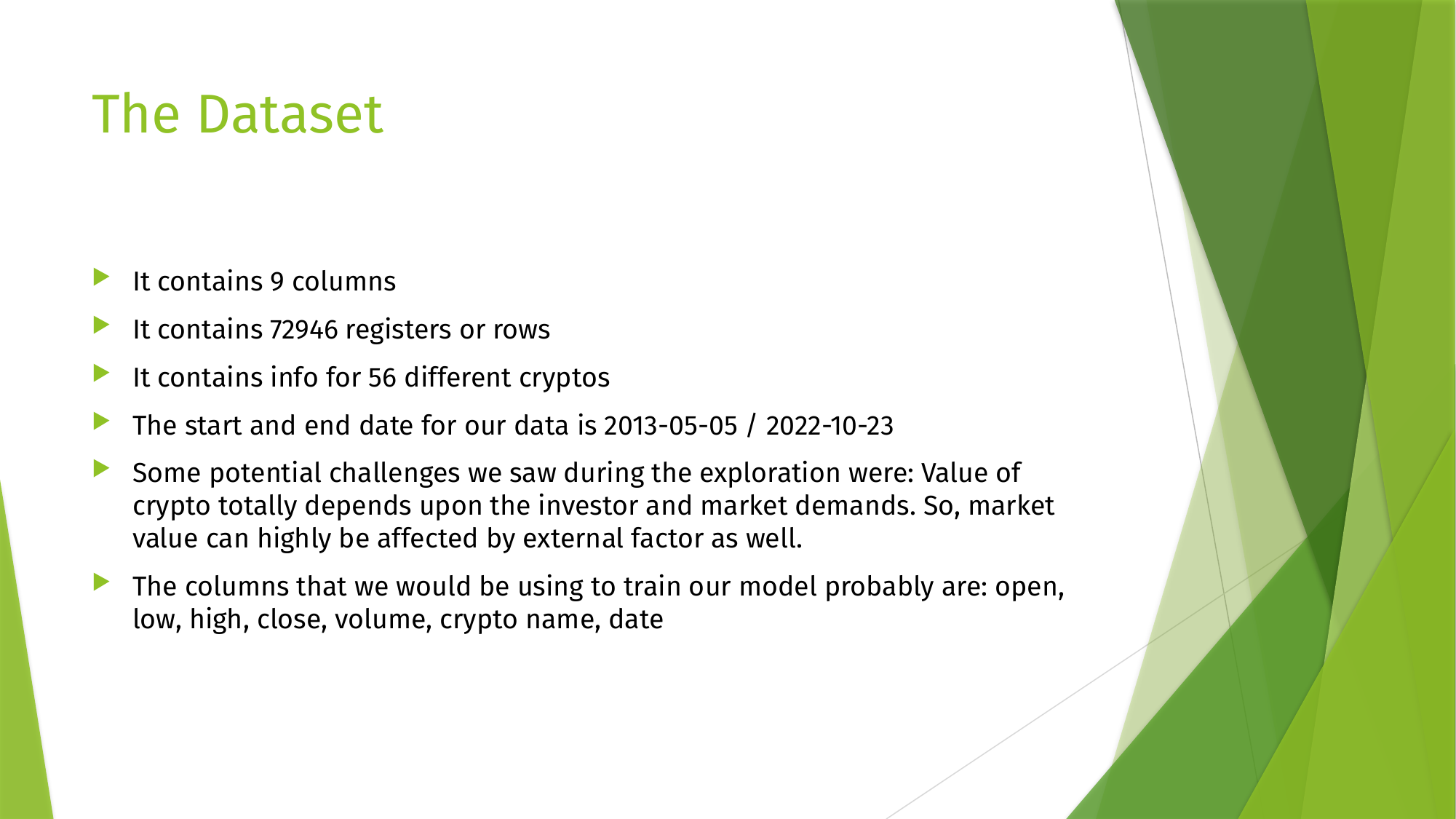

# The Dataset
It contains 9 columns
It contains 72946 registers or rows
It contains info for 56 different cryptos
The start and end date for our data is 2013-05-05 / 2022-10-23
Some potential challenges we saw during the exploration were: Value of crypto totally depends upon the investor and market demands. So, market value can highly be affected by external factor as well.
The columns that we would be using to train our model probably are: open, low, high, close, volume, crypto name, date